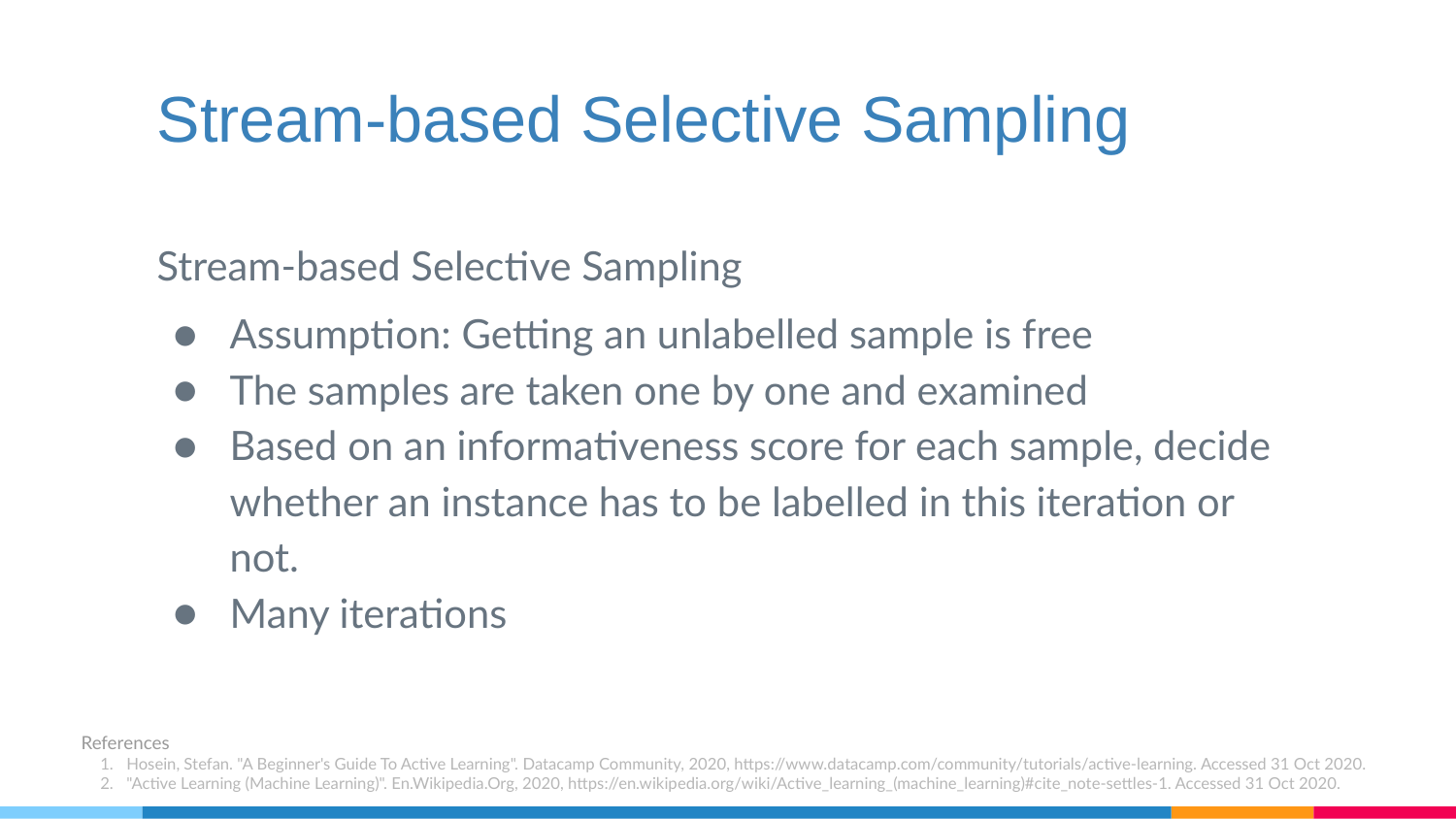

# Stream-based Selective Sampling
Stream-based Selective Sampling
Assumption: Getting an unlabelled sample is free
The samples are taken one by one and examined
Based on an informativeness score for each sample, decide whether an instance has to be labelled in this iteration or not.
Many iterations
References
Hosein, Stefan. "A Beginner's Guide To Active Learning". Datacamp Community, 2020, https://www.datacamp.com/community/tutorials/active-learning. Accessed 31 Oct 2020.
"Active Learning (Machine Learning)". En.Wikipedia.Org, 2020, https://en.wikipedia.org/wiki/Active_learning_(machine_learning)#cite_note-settles-1. Accessed 31 Oct 2020.